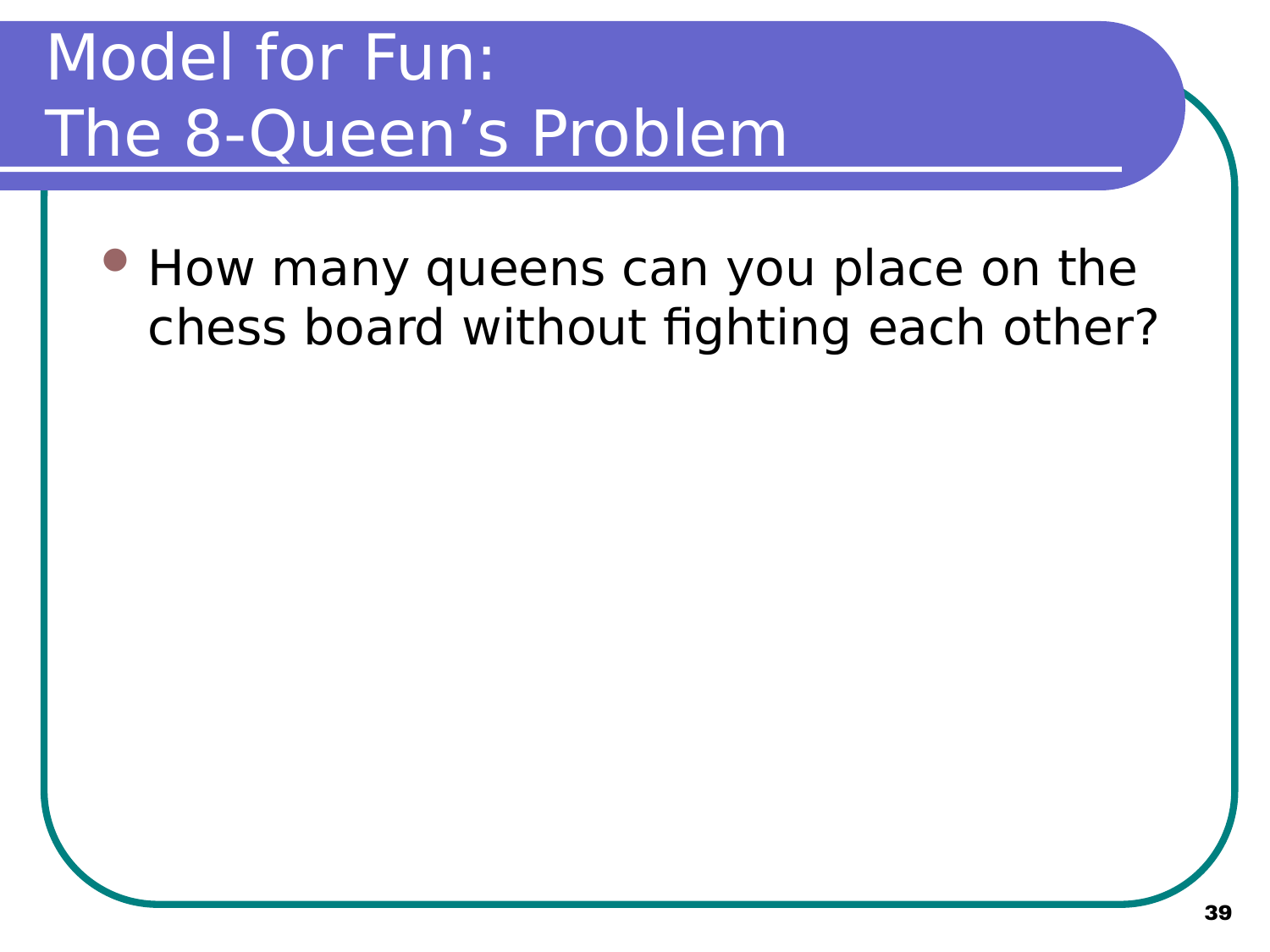

# Model for Fun: The 8-Queen’s Problem
How many queens can you place on the chess board without fighting each other?

39